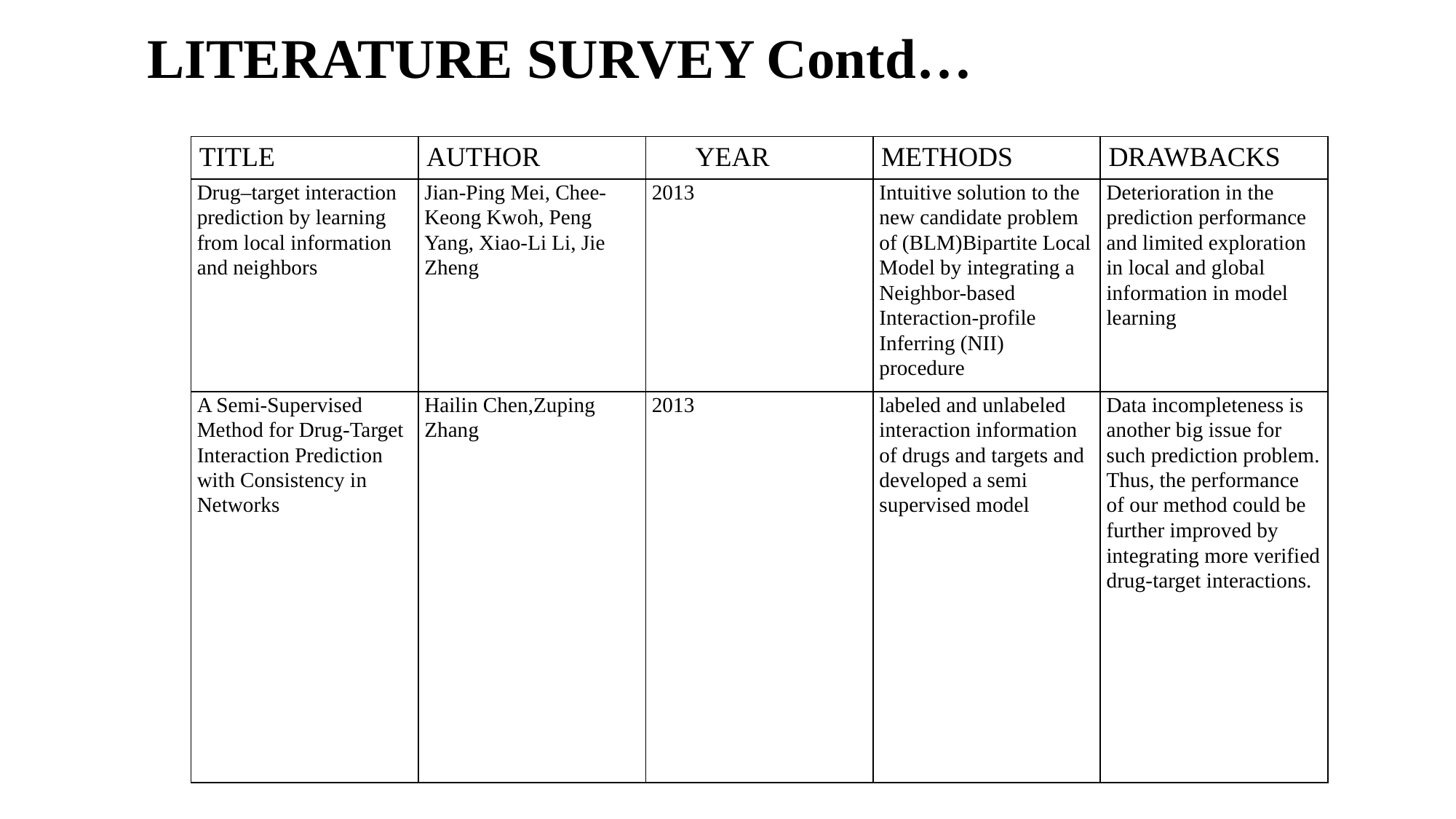

# LITERATURE SURVEY Contd…
| TITLE | AUTHOR | YEAR | METHODS | DRAWBACKS |
| --- | --- | --- | --- | --- |
| Drug–target interaction prediction by learning from local information and neighbors | Jian-Ping Mei, Chee-Keong Kwoh, Peng Yang, Xiao-Li Li, Jie Zheng | 2013 | Intuitive solution to the new candidate problem of (BLM)Bipartite Local Model by integrating a Neighbor-based Interaction-profile Inferring (NII) procedure | Deterioration in the prediction performance and limited exploration in local and global information in model learning |
| A Semi-Supervised Method for Drug-Target Interaction Prediction with Consistency in Networks | Hailin Chen,Zuping Zhang | 2013 | labeled and unlabeled interaction information of drugs and targets and developed a semi supervised model | Data incompleteness is another big issue for such prediction problem. Thus, the performance of our method could be further improved by integrating more verified drug-target interactions. |